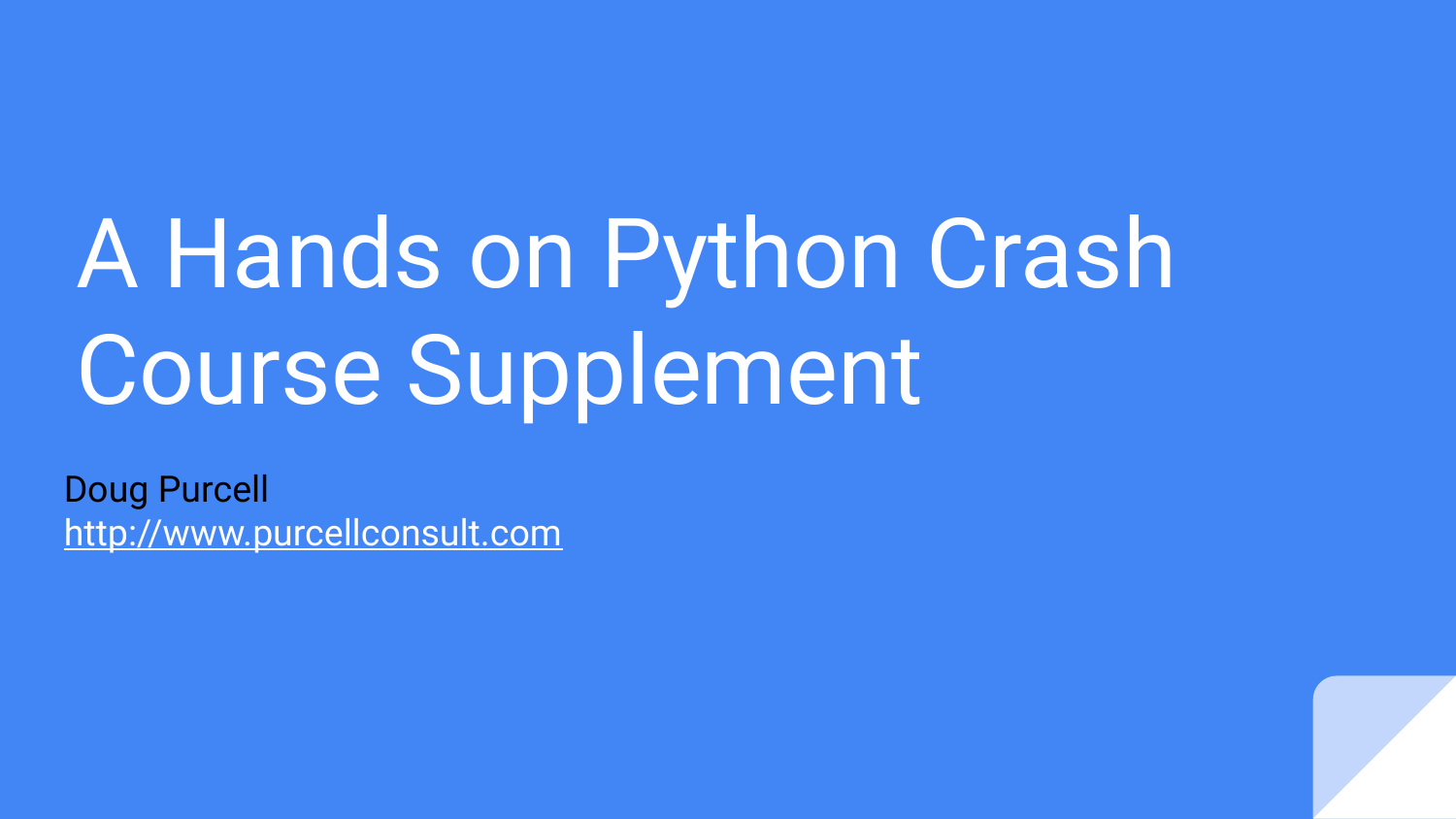

A Hands on Python Crash Course Supplement
Doug Purcell
http://www.purcellconsult.com